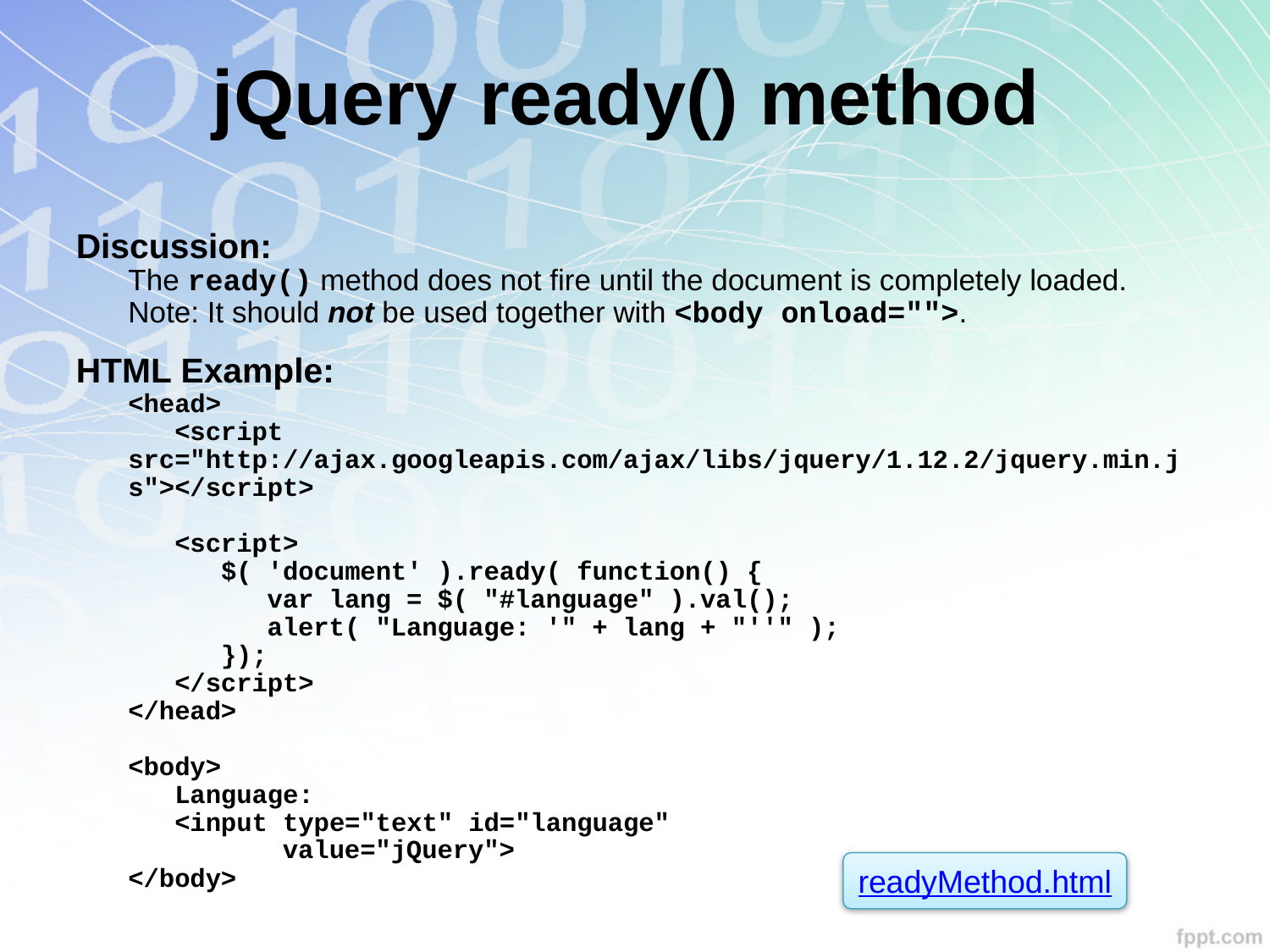

jQuery ready() method
Discussion:
The ready() method does not fire until the document is completely loaded. Note: It should not be used together with <body onload="">.

HTML Example:
<head>
   <script src="http://ajax.googleapis.com/ajax/libs/jquery/1.12.2/jquery.min.js"></script>

   <script>
      $( 'document' ).ready( function() {
         var lang = $( "#language" ).val();
         alert( "Language: '" + lang + "''" );
      });
   </script>
</head>

<body>
   Language:
   <input type="text" id="language"
          value="jQuery">
</body>
readyMethod.html